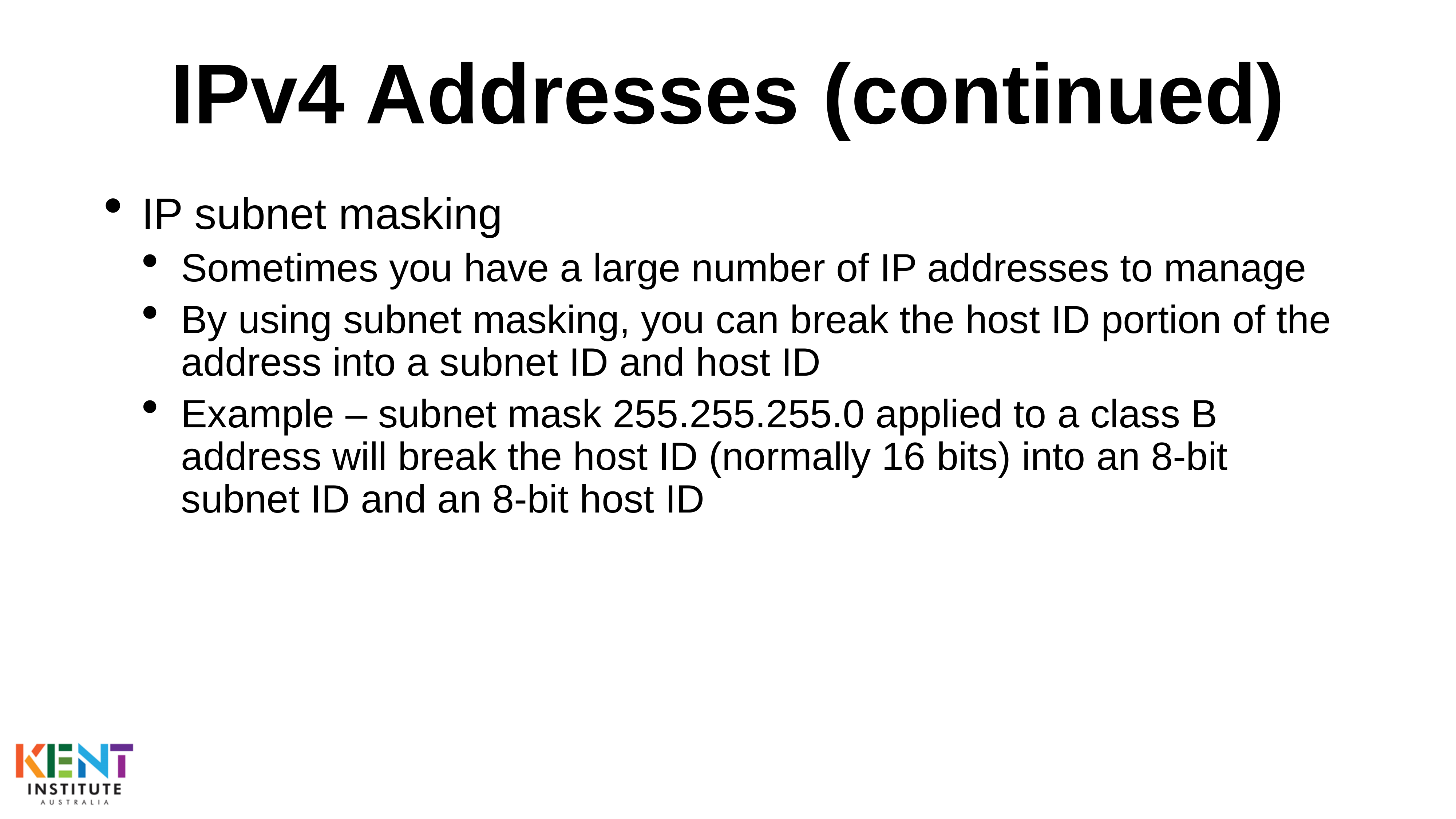

# IPv4 Addresses (continued)
IP subnet masking
Sometimes you have a large number of IP addresses to manage
By using subnet masking, you can break the host ID portion of the address into a subnet ID and host ID
Example – subnet mask 255.255.255.0 applied to a class B address will break the host ID (normally 16 bits) into an 8-bit subnet ID and an 8-bit host ID